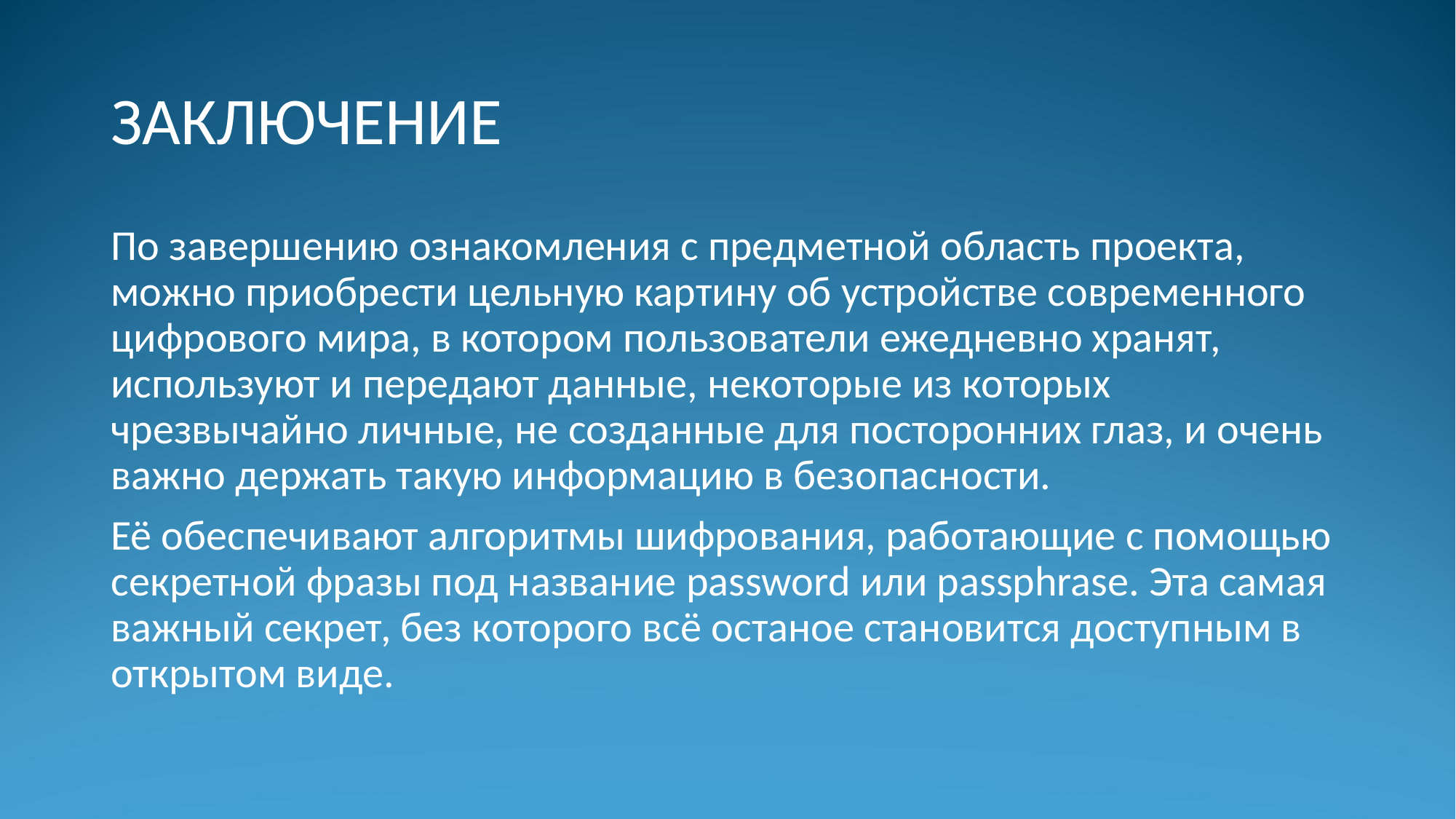

# Заключение
По завершению ознакомления с предметной область проекта, можно приобрести цельную картину об устройстве современного цифрового мира, в котором пользователи ежедневно хранят, используют и передают данные, некоторые из которых чрезвычайно личные, не созданные для посторонних глаз, и очень важно держать такую информацию в безопасности.
Её обеспечивают алгоритмы шифрования, работающие с помощью секретной фразы под название password или passphrase. Эта самая важный секрет, без которого всё останое становится доступным в открытом виде.